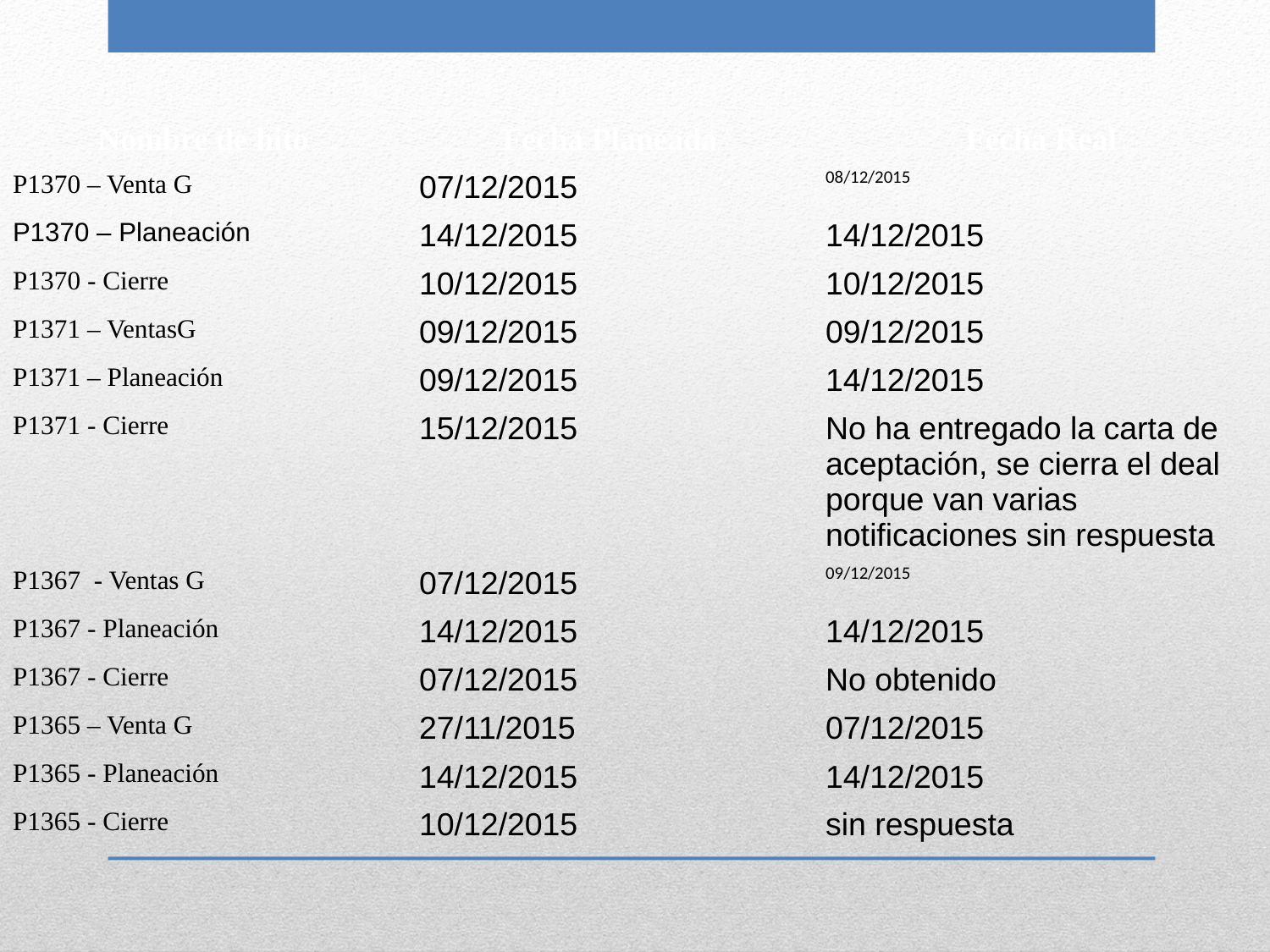

| Nombre de hito | Fecha Planeada | Fecha Real |
| --- | --- | --- |
| P1370 – Venta G | 07/12/2015 | 08/12/2015 |
| P1370 – Planeación | 14/12/2015 | 14/12/2015 |
| P1370 - Cierre | 10/12/2015 | 10/12/2015 |
| P1371 – VentasG | 09/12/2015 | 09/12/2015 |
| P1371 – Planeación | 09/12/2015 | 14/12/2015 |
| P1371 - Cierre | 15/12/2015 | No ha entregado la carta de aceptación, se cierra el deal porque van varias notificaciones sin respuesta |
| P1367 - Ventas G | 07/12/2015 | 09/12/2015 |
| P1367 - Planeación | 14/12/2015 | 14/12/2015 |
| P1367 - Cierre | 07/12/2015 | No obtenido |
| P1365 – Venta G | 27/11/2015 | 07/12/2015 |
| P1365 - Planeación | 14/12/2015 | 14/12/2015 |
| P1365 - Cierre | 10/12/2015 | sin respuesta |